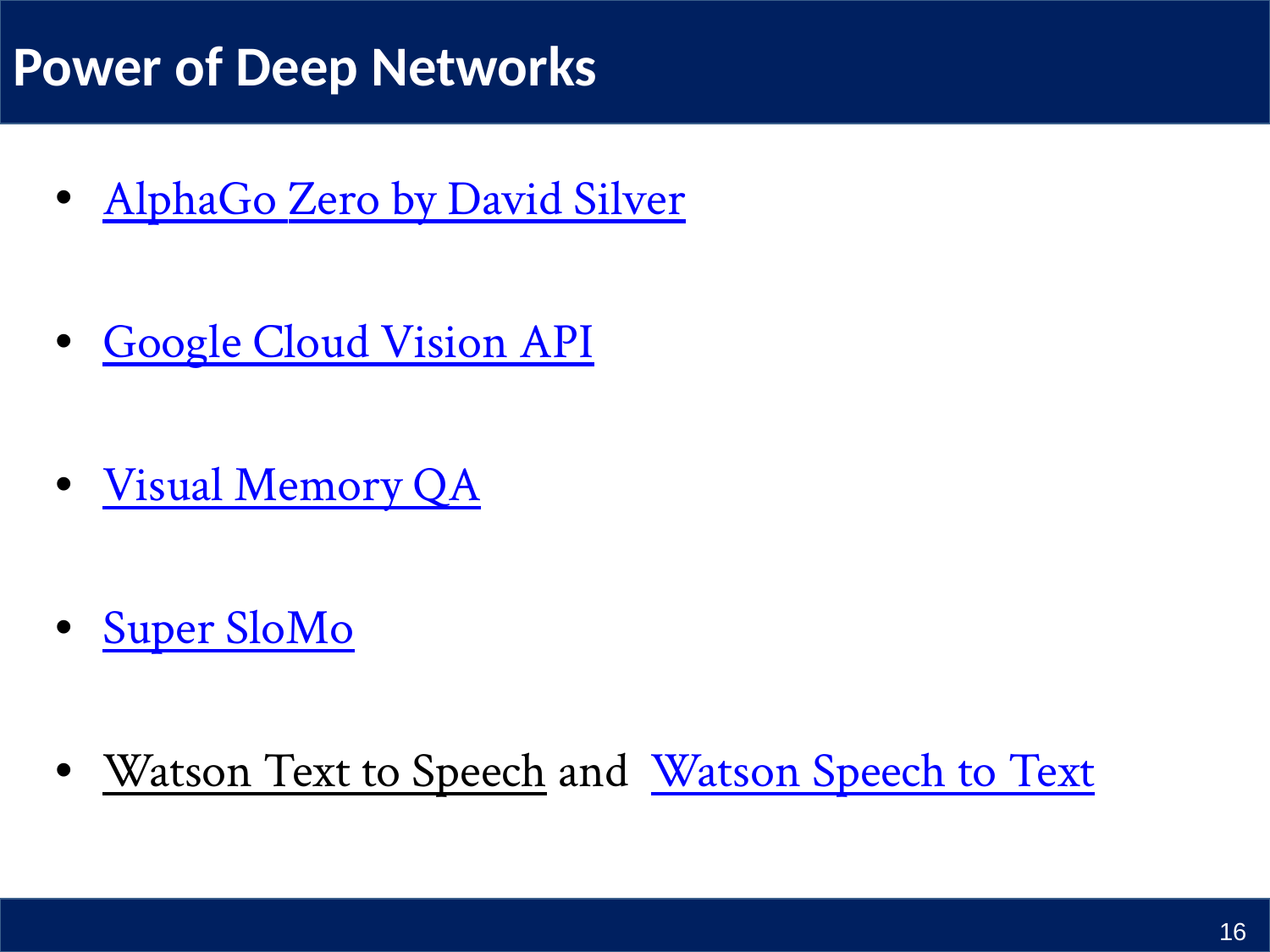

# Power of Deep Networks
AlphaGo Zero by David Silver

Google Cloud Vision API

Visual Memory QA

Super SloMo

Watson Text to Speech and  Watson Speech to Text
16